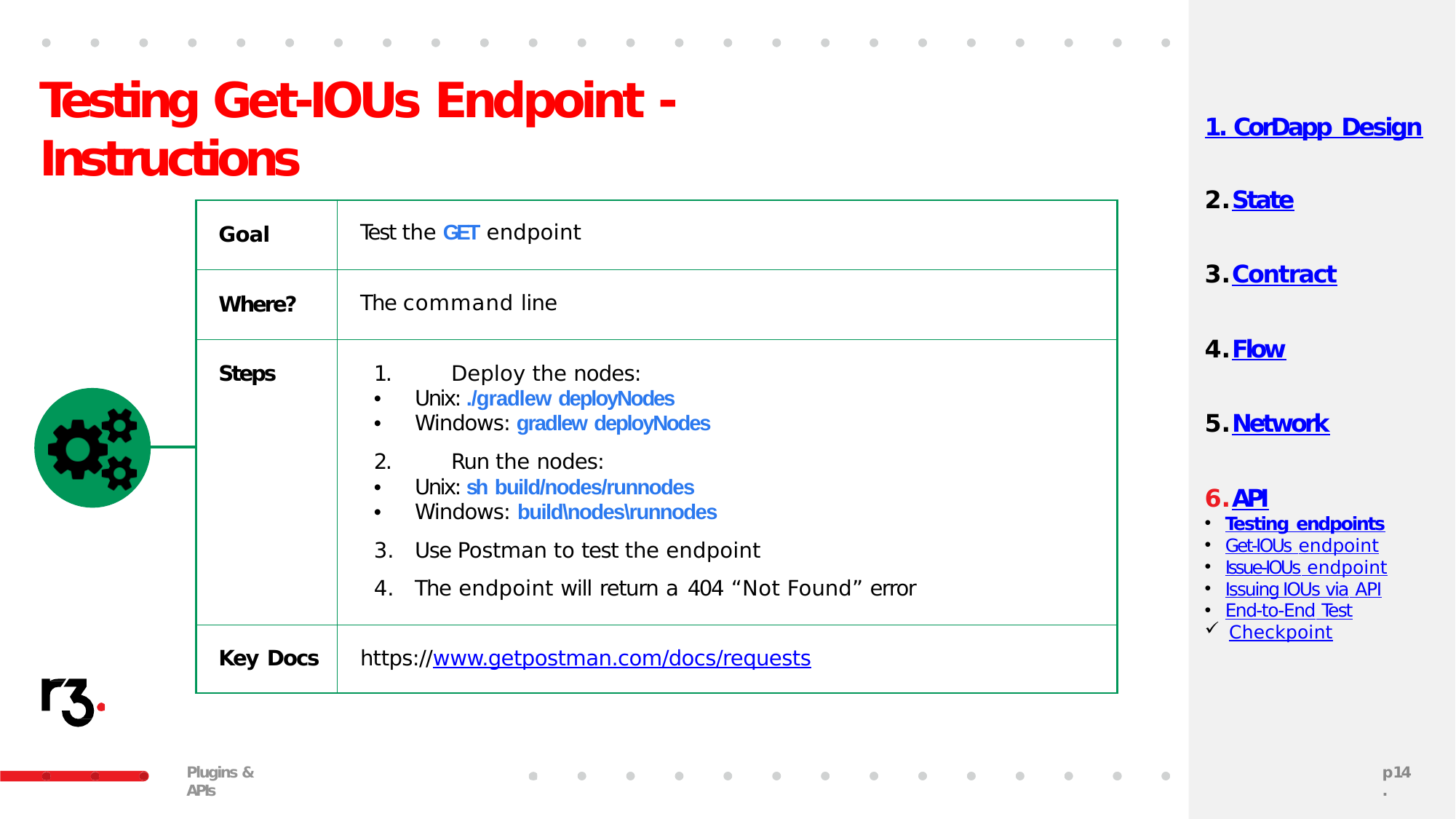

# Testing Get-IOUs Endpoint - Instructions
1. CorDapp Design
State

Contract

Flow

Network

API
Testing endpoints
Get-IOUs endpoint
Issue-IOUs endpoint
Issuing IOUs via API
End-to-End Test
Checkpoint
|  | Goal | Test the GET endpoint |
| --- | --- | --- |
|  | Where? | The command line |
|  | Steps | 1. Deploy the nodes: Unix: ./gradlew deployNodes Windows: gradlew deployNodes 2. Run the nodes: Unix: sh build/nodes/runnodes Windows: build\nodes\runnodes Use Postman to test the endpoint The endpoint will return a 404 “Not Found” error |
|  |  |  |
|  | Key Docs | https://www.getpostman.com/docs/requests |

Plugins & APIs
p14.